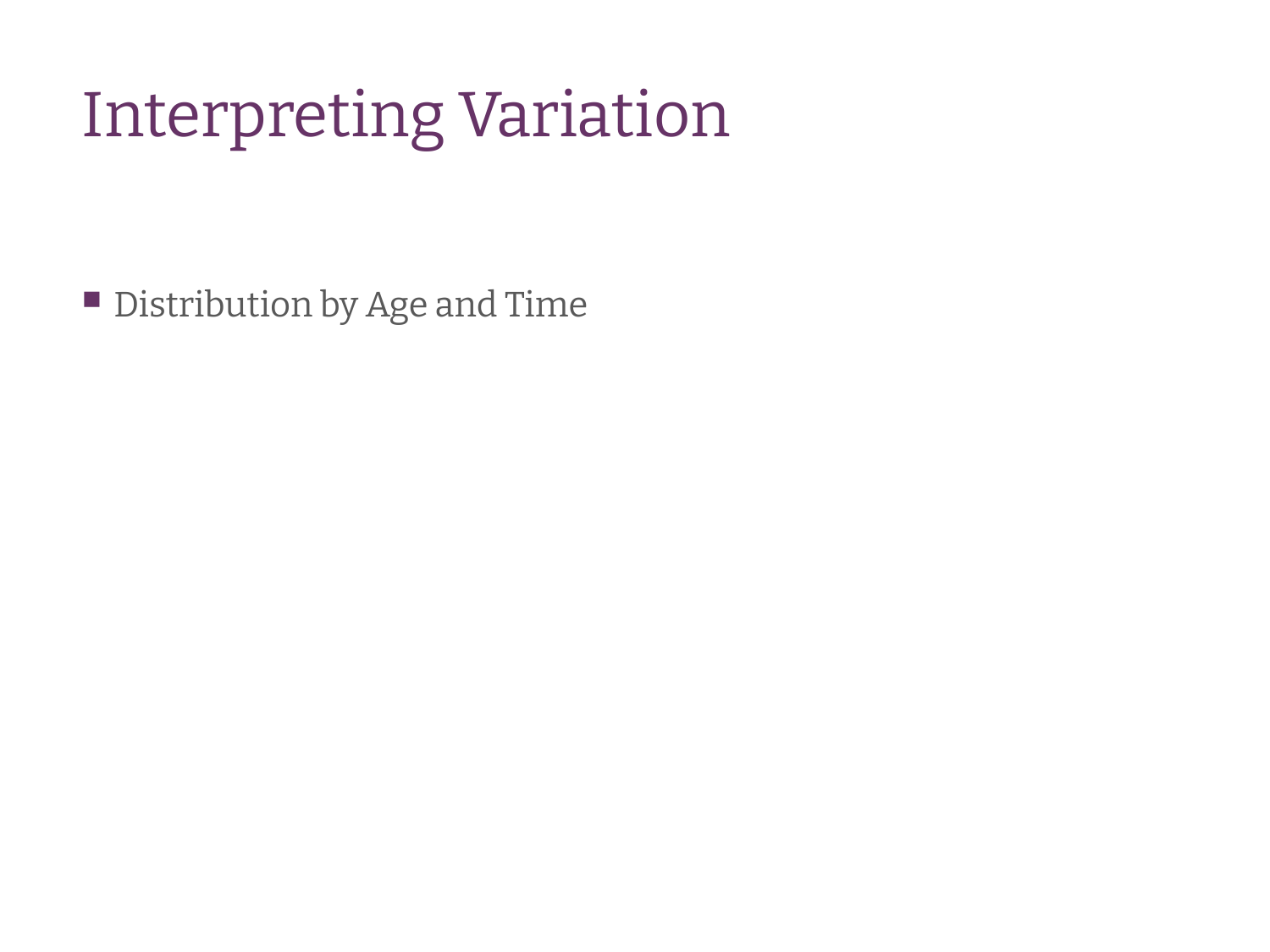

# Interpreting Variation
Distribution by Age and Time